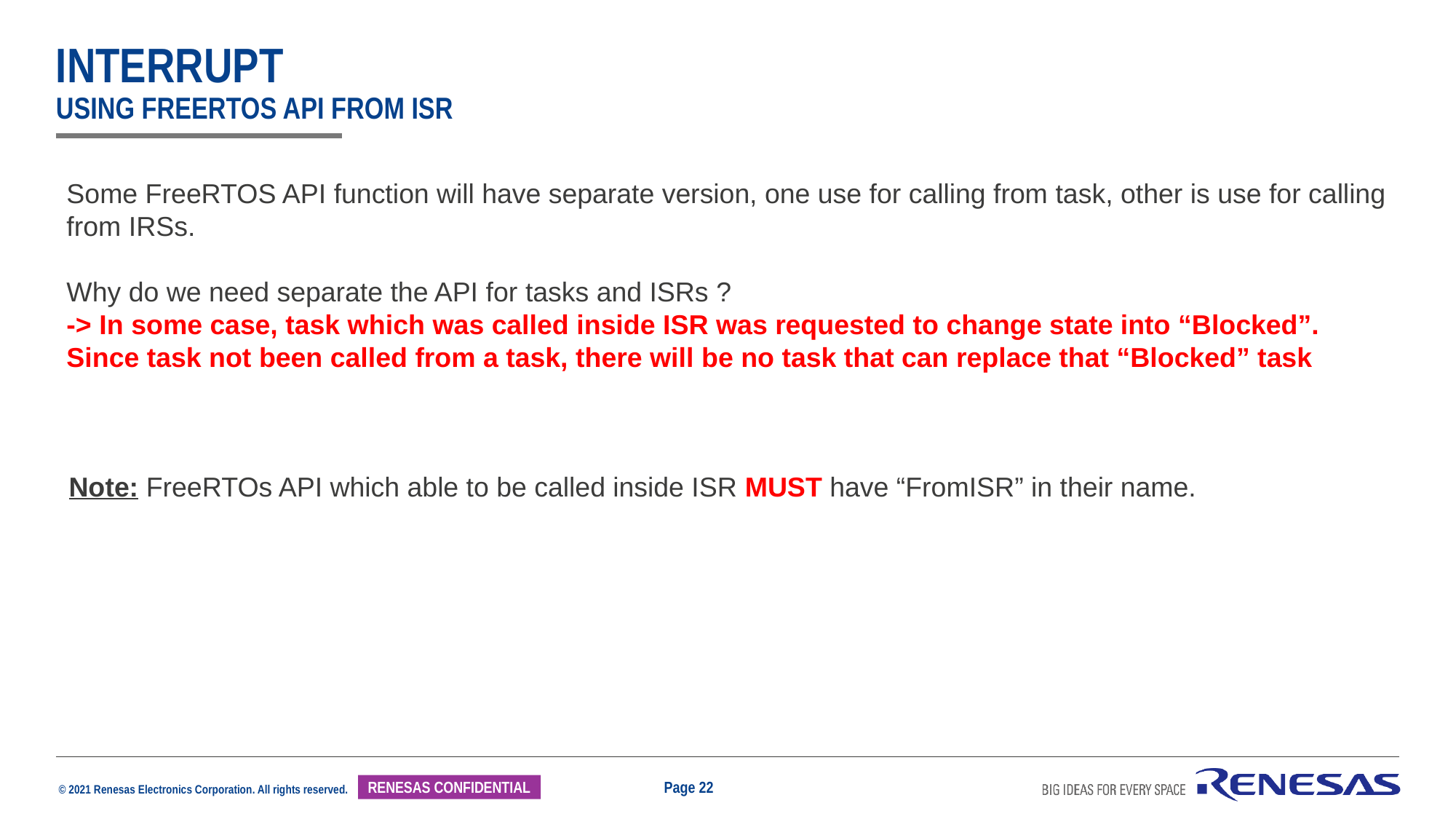

# interrupt using freertos api from isr
Some FreeRTOS API function will have separate version, one use for calling from task, other is use for calling from IRSs.

Why do we need separate the API for tasks and ISRs ?
-> In some case, task which was called inside ISR was requested to change state into “Blocked”. Since task not been called from a task, there will be no task that can replace that “Blocked” task
Note: FreeRTOs API which able to be called inside ISR MUST have “FromISR” in their name.